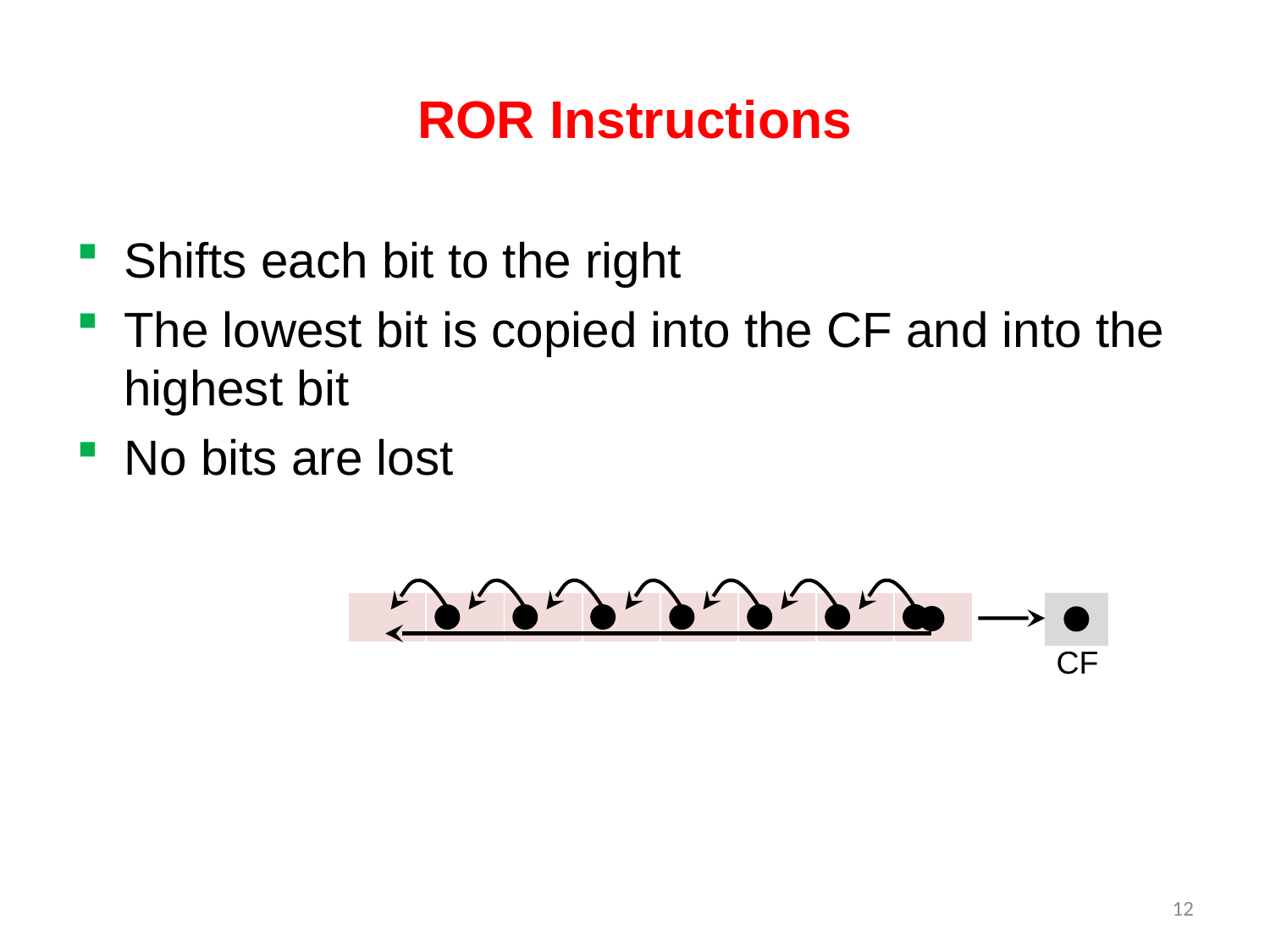

# ROR Instructions
Shifts each bit to the right
The lowest bit is copied into the CF and into the highest bit
No bits are lost

|  |  |  |  |  |  |  |  |
| --- | --- | --- | --- | --- | --- | --- | --- |

CF

12